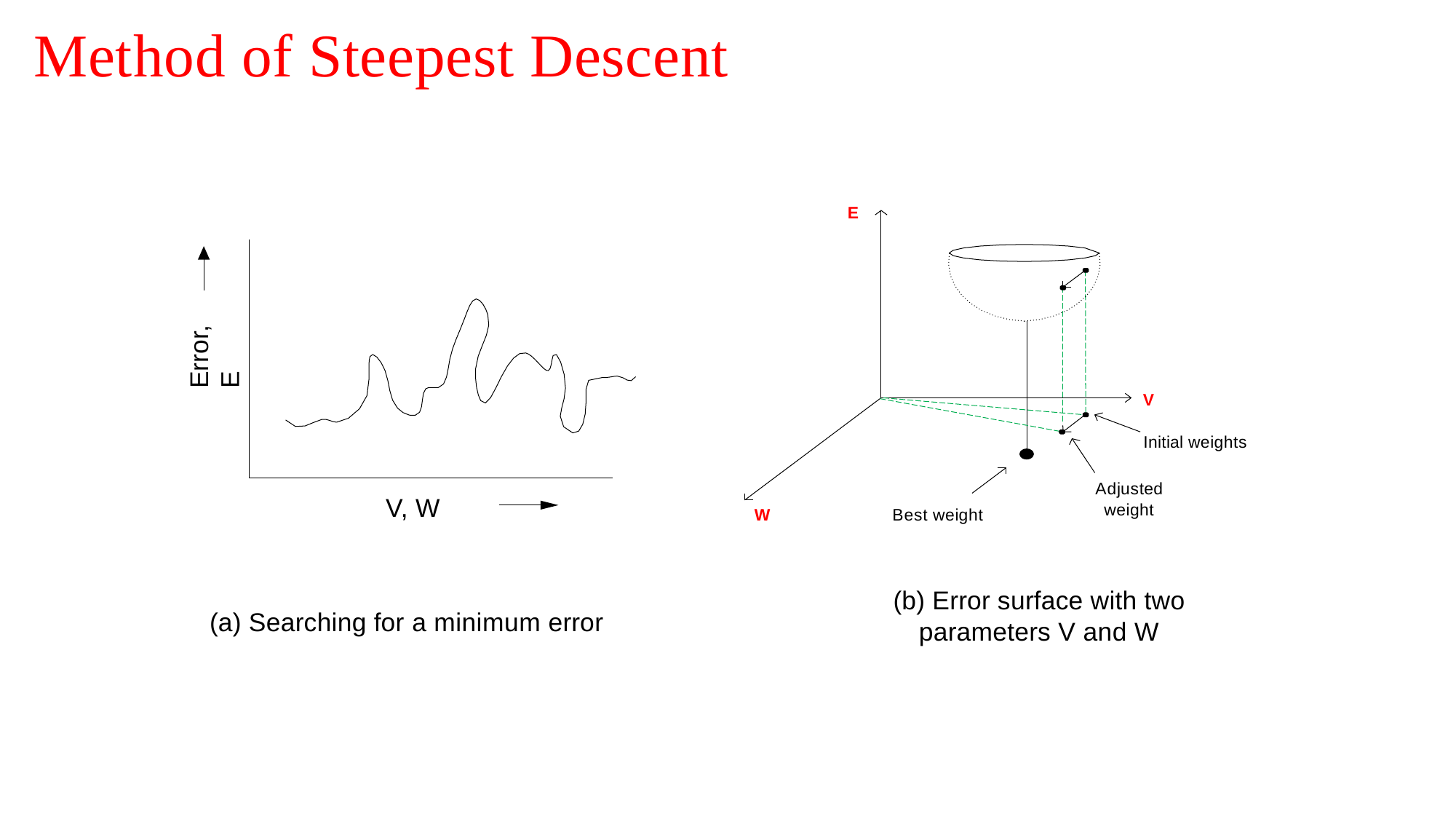

# Method of Steepest Descent
E

Error, E
V

Initial weights
Adjusted  weight
V, W
W
Best weight

(b) Error surface with two  parameters V and W
(a) Searching for a minimum error
Soft Computing Applications